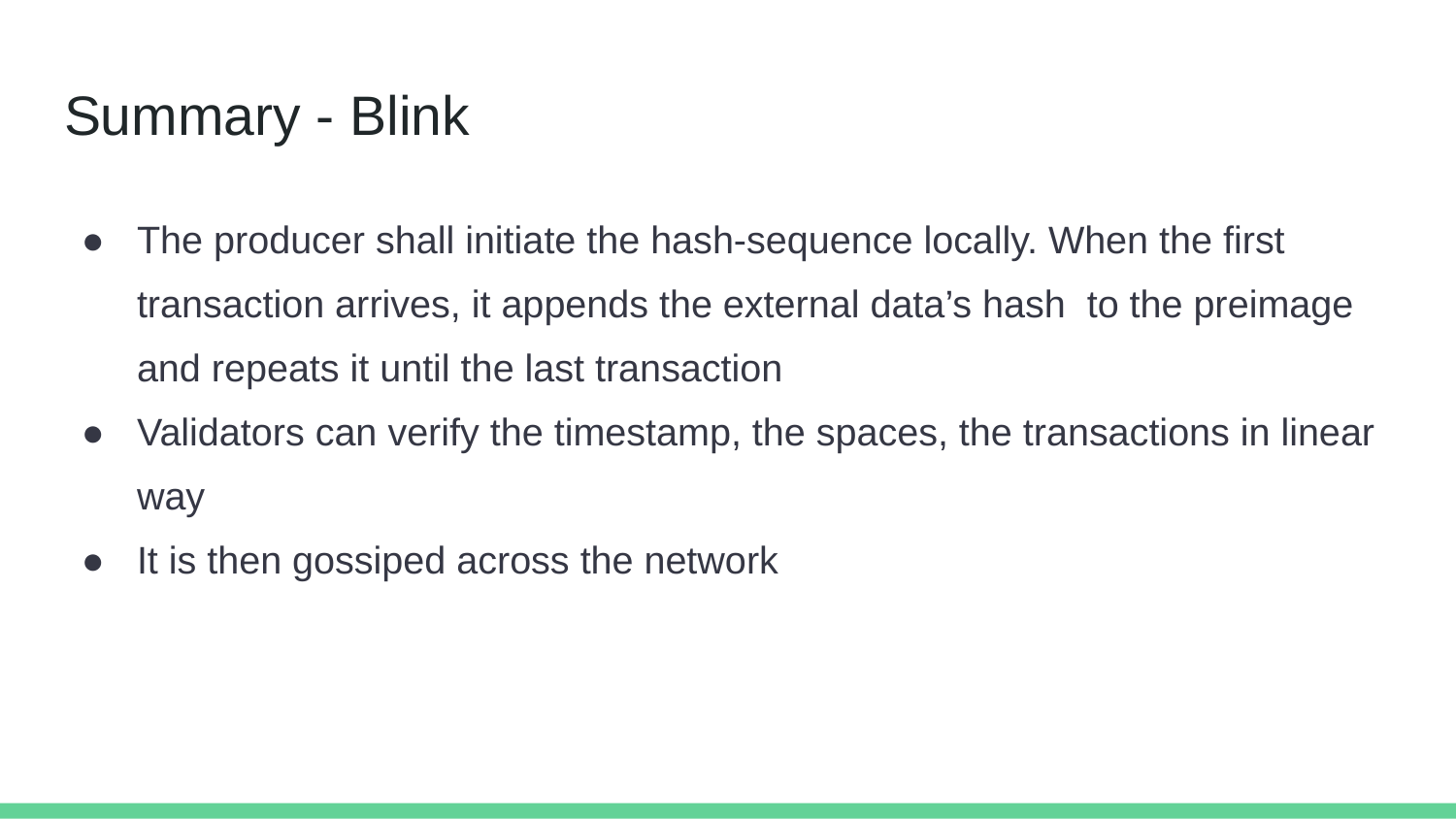

# Summary - Blink
The producer shall initiate the hash-sequence locally. When the first transaction arrives, it appends the external data’s hash  to the preimage and repeats it until the last transaction
Validators can verify the timestamp, the spaces, the transactions in linear way
It is then gossiped across the network